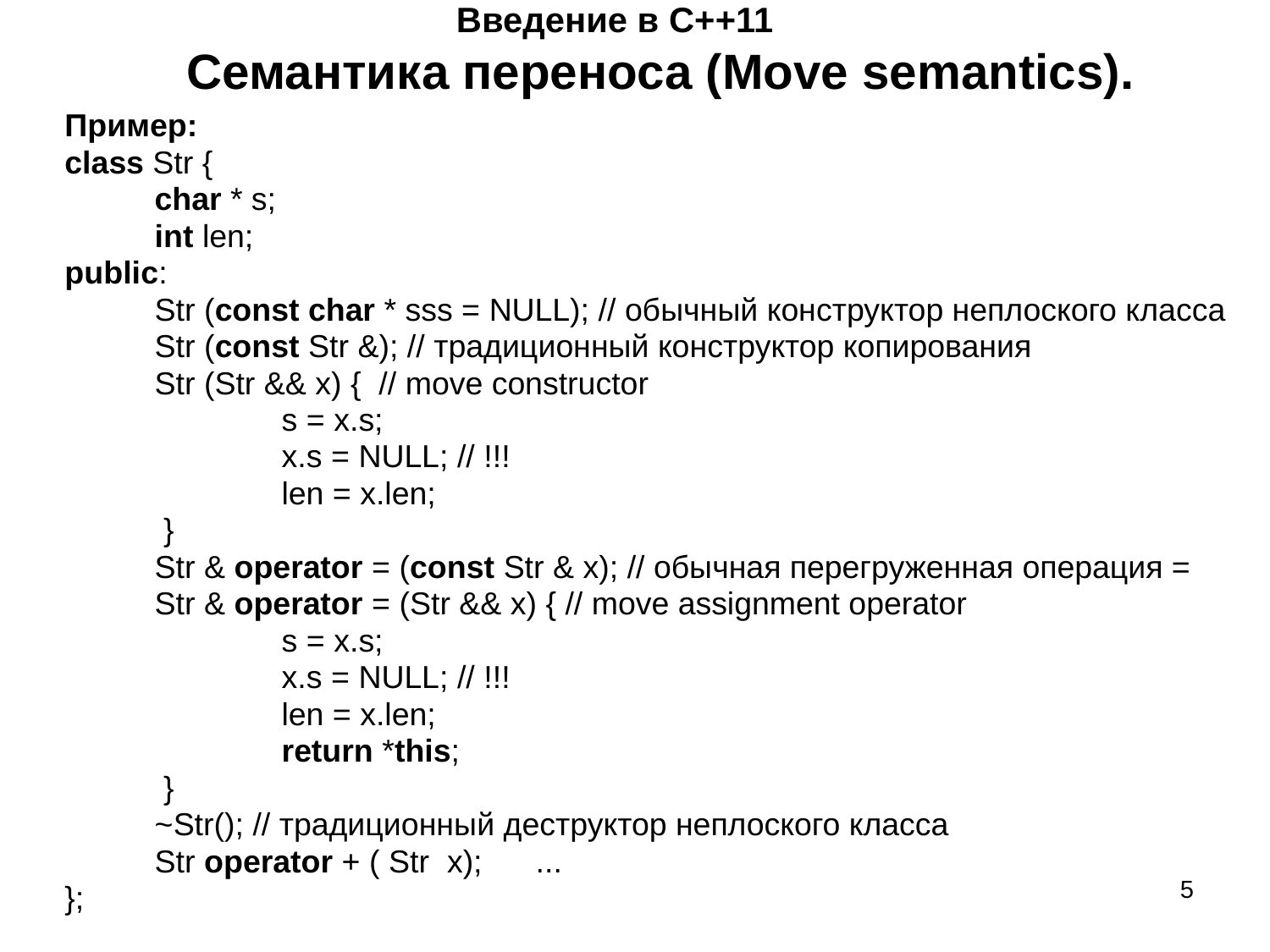

# Введение в С++11 Семантика переноса (Move semantics).
Пример:
class Str {
	char * s;
	int len;
public:
	Str (const char * sss = NULL); // обычный конструктор неплоского класса
	Str (const Str &); // традиционный конструктор копирования
	Str (Str && x) {  // move constructor
		s = x.s;
		x.s = NULL; // !!!
		len = x.len;
    	 }
     	Str & operator = (const Str & x); // обычная перегруженная операция =
    	Str & operator = (Str && x) { // move assignment operator
		s = x.s;
		x.s = NULL; // !!!
		len = x.len;
		return *this;
   	 }
    	~Str(); // традиционный деструктор неплоского класса
    	Str operator + ( Str  x);	...
};
5